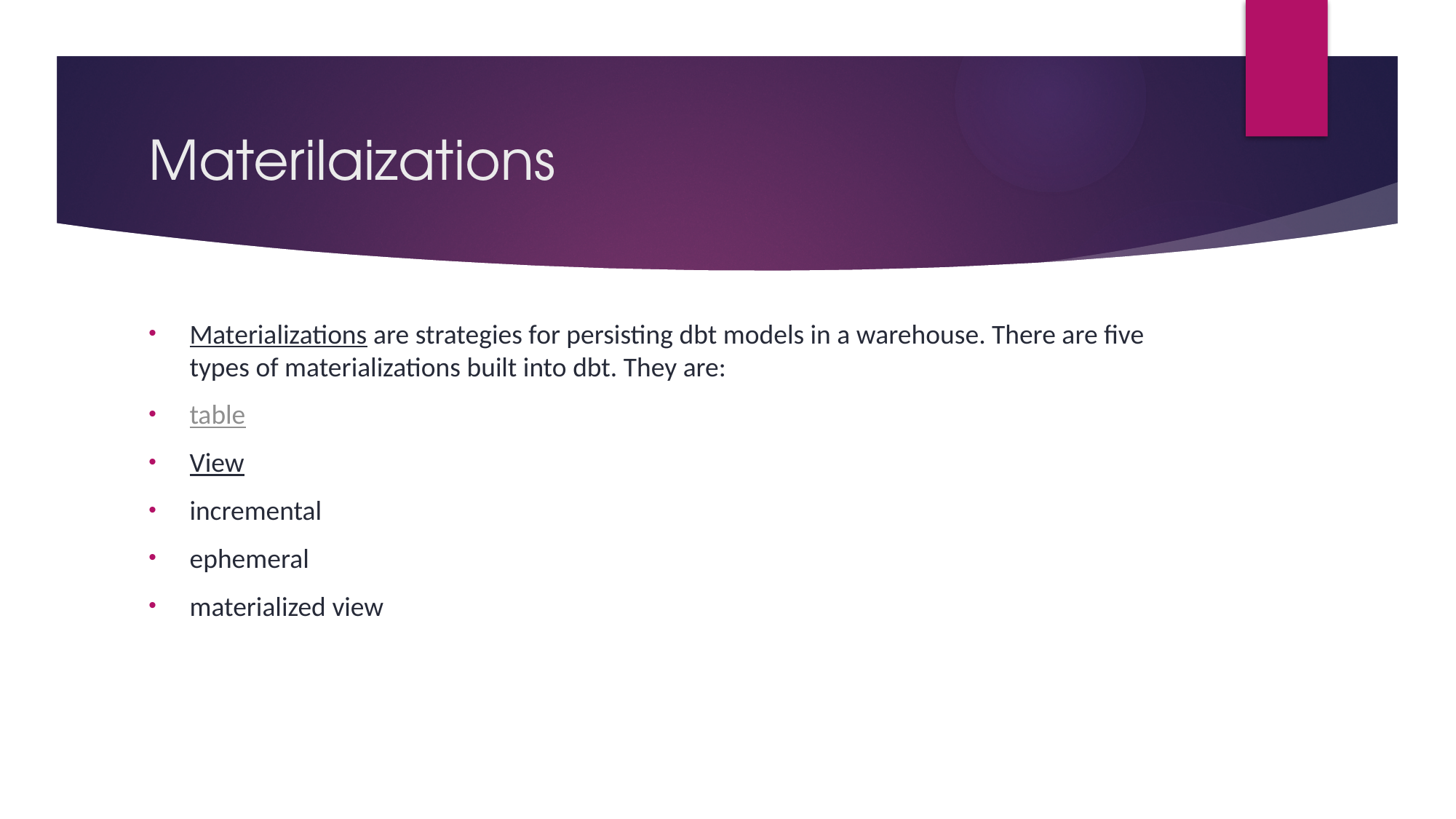

# Materilaizations
Materializations are strategies for persisting dbt models in a warehouse. There are five types of materializations built into dbt. They are:
table
View
incremental
ephemeral
materialized view